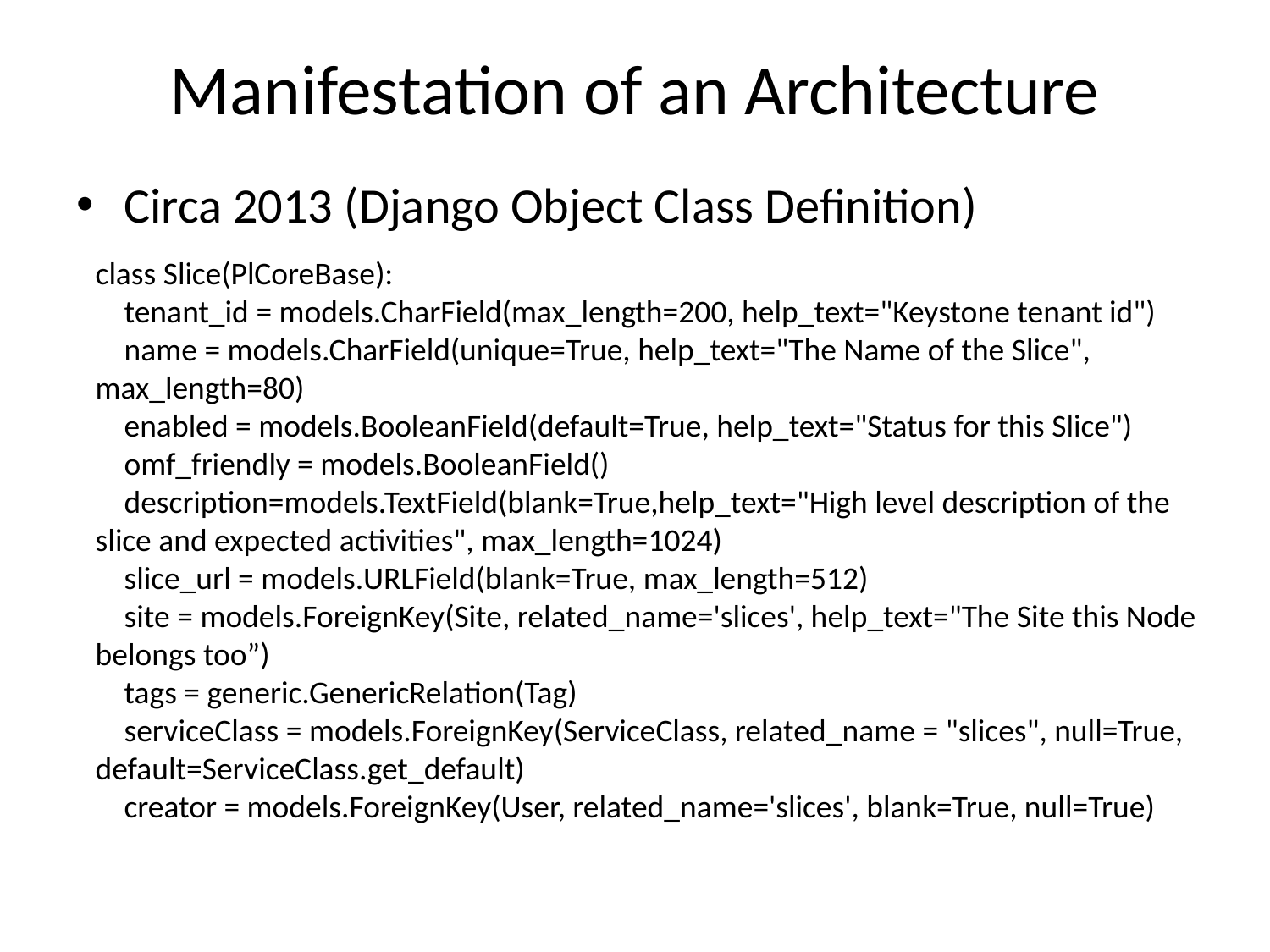

# Manifestation of an Architecture
Circa 2013 (Django Object Class Definition)
class Slice(PlCoreBase):
    tenant_id = models.CharField(max_length=200, help_text="Keystone tenant id")
    name = models.CharField(unique=True, help_text="The Name of the Slice", max_length=80)
    enabled = models.BooleanField(default=True, help_text="Status for this Slice")
    omf_friendly = models.BooleanField()
    description=models.TextField(blank=True,help_text="High level description of the slice and expected activities", max_length=1024)
    slice_url = models.URLField(blank=True, max_length=512)
    site = models.ForeignKey(Site, related_name='slices', help_text="The Site this Node belongs too”)
    tags = generic.GenericRelation(Tag)
    serviceClass = models.ForeignKey(ServiceClass, related_name = "slices", null=True, default=ServiceClass.get_default)
    creator = models.ForeignKey(User, related_name='slices', blank=True, null=True)